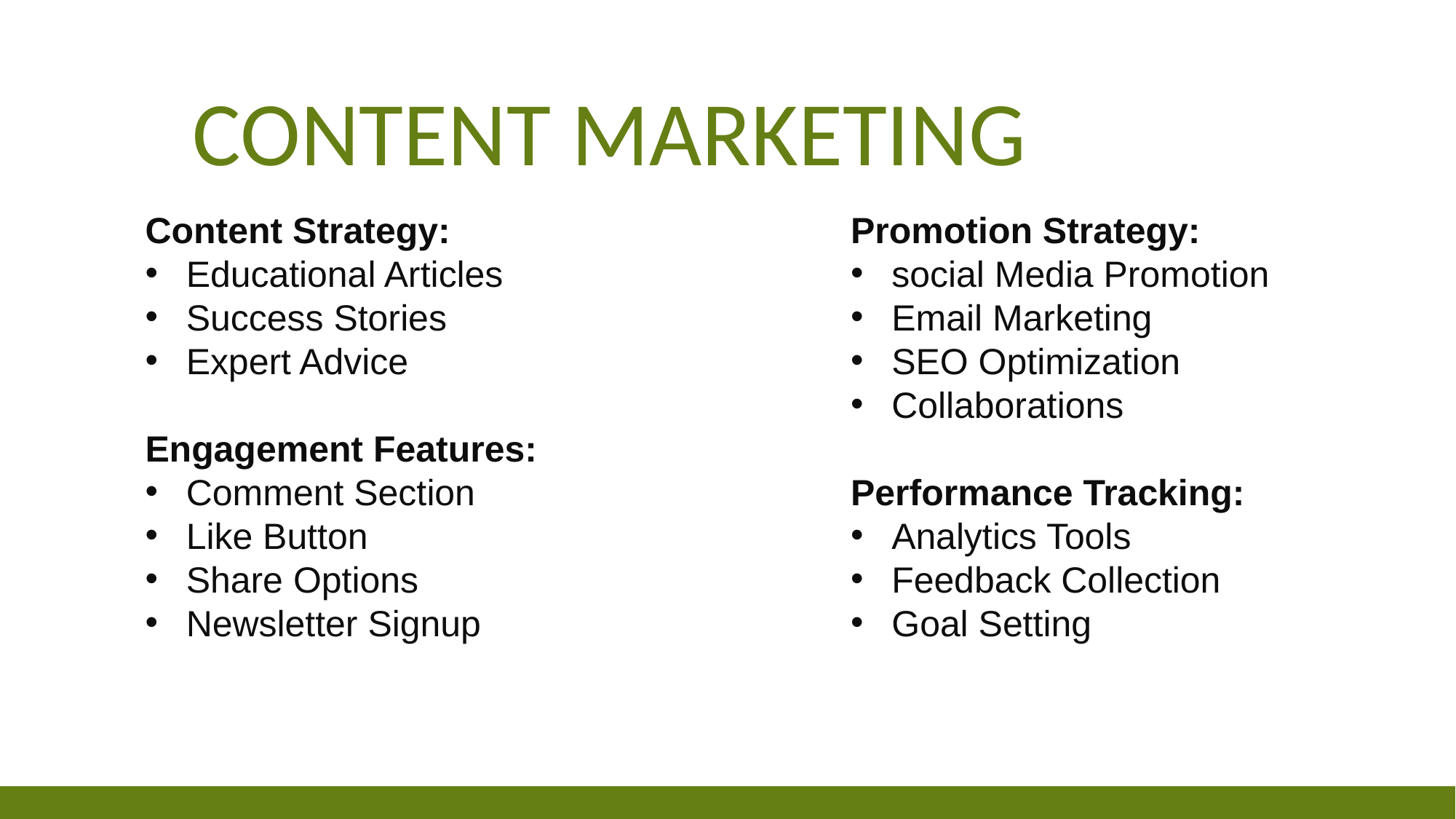

# Content Marketing
Content Strategy:
Educational Articles
Success Stories
Expert Advice

Engagement Features:
Comment Section
Like Button
Share Options
Newsletter Signup
Promotion Strategy:
social Media Promotion
Email Marketing
SEO Optimization
Collaborations

Performance Tracking:
Analytics Tools
Feedback Collection
Goal Setting